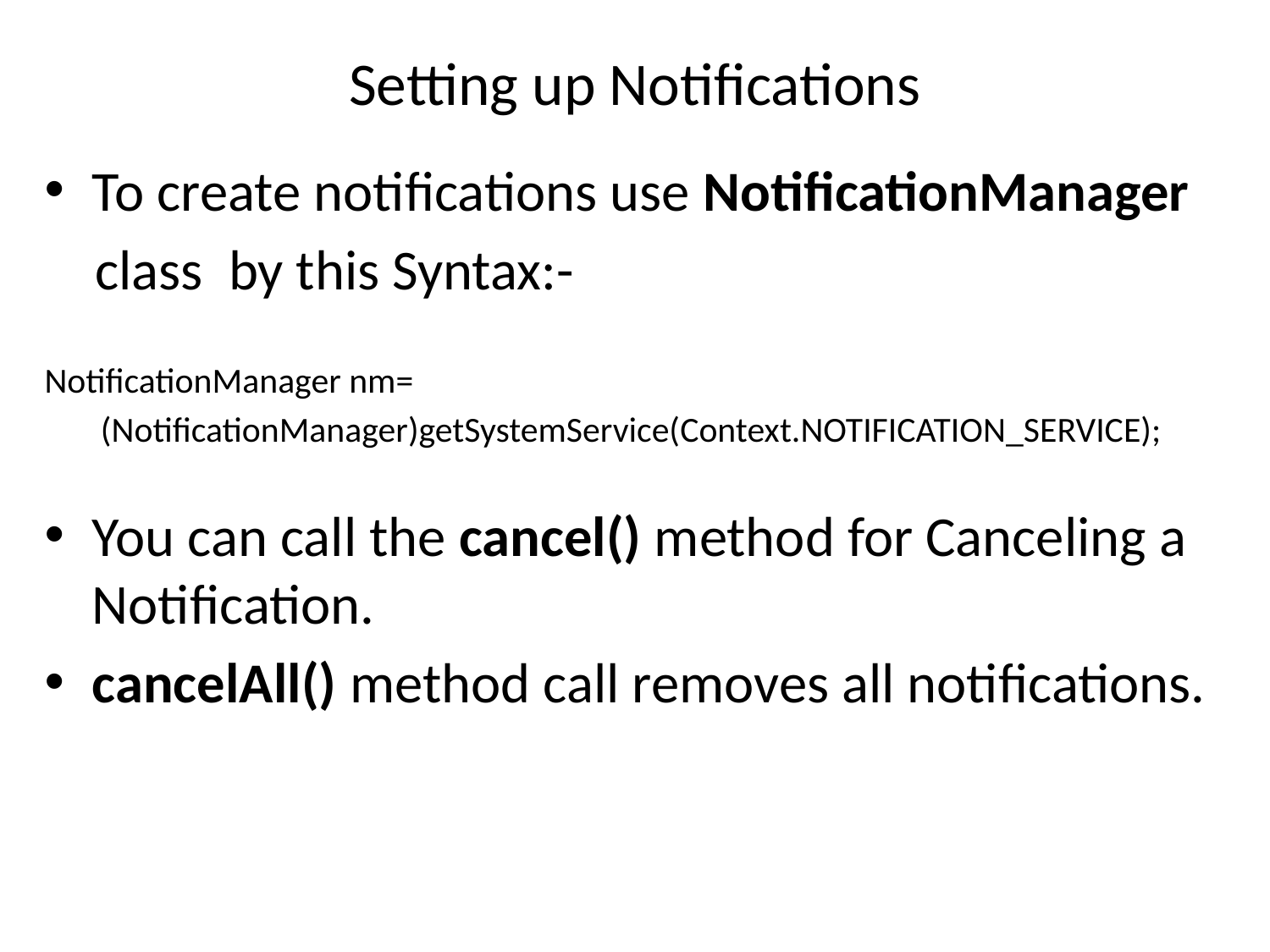

# Setting up Notifications
To create notifications use NotificationManager
    class  by this Syntax:-

NotificationManager nm=
       (NotificationManager)getSystemService(Context.NOTIFICATION_SERVICE);

You can call the cancel() method for Canceling a Notification.
cancelAll() method call removes all notifications.